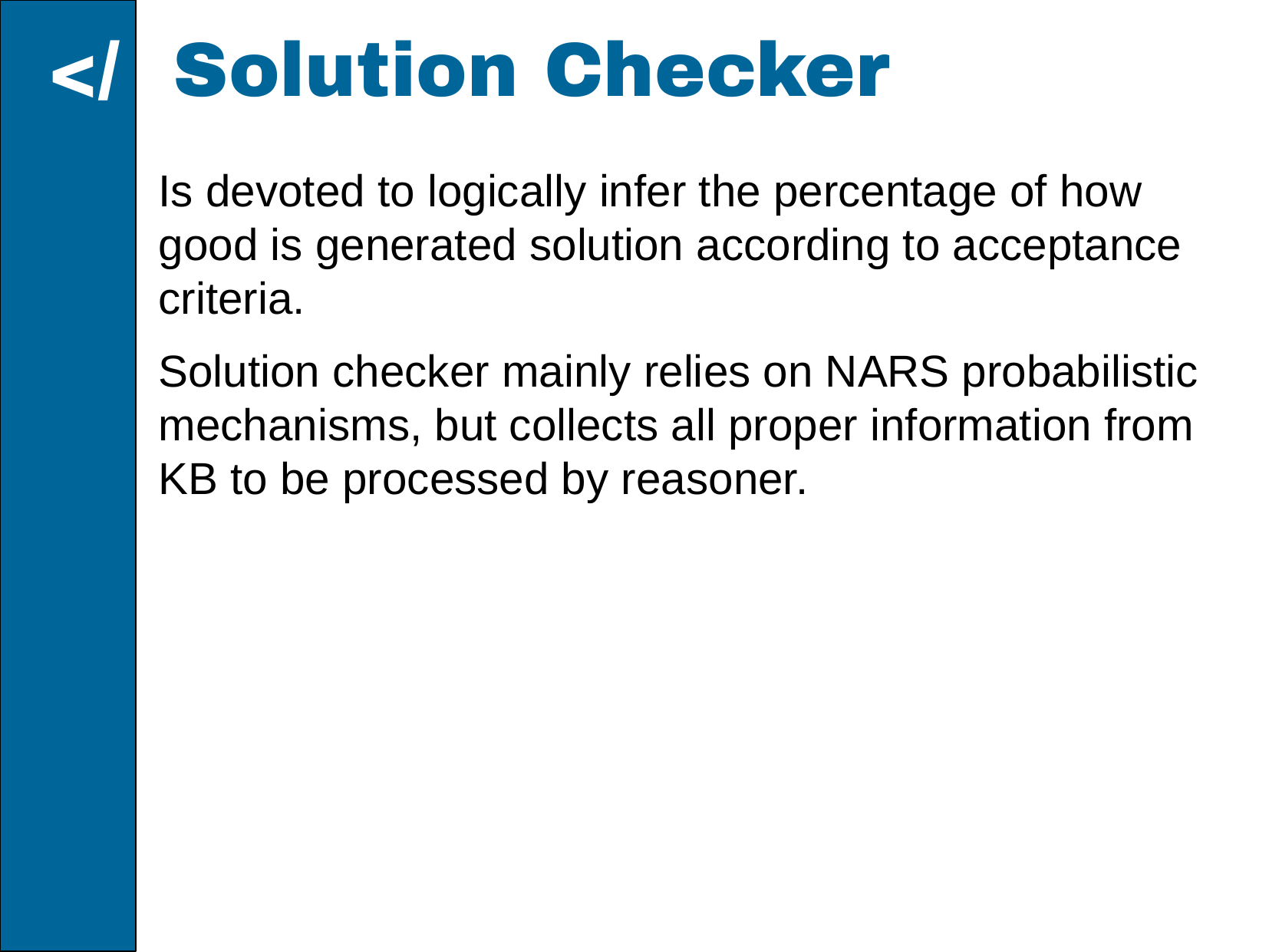

Solution Checker
</
Is devoted to logically infer the percentage of how good is generated solution according to acceptance criteria.
Solution checker mainly relies on NARS probabilistic mechanisms, but collects all proper information from KB to be processed by reasoner.